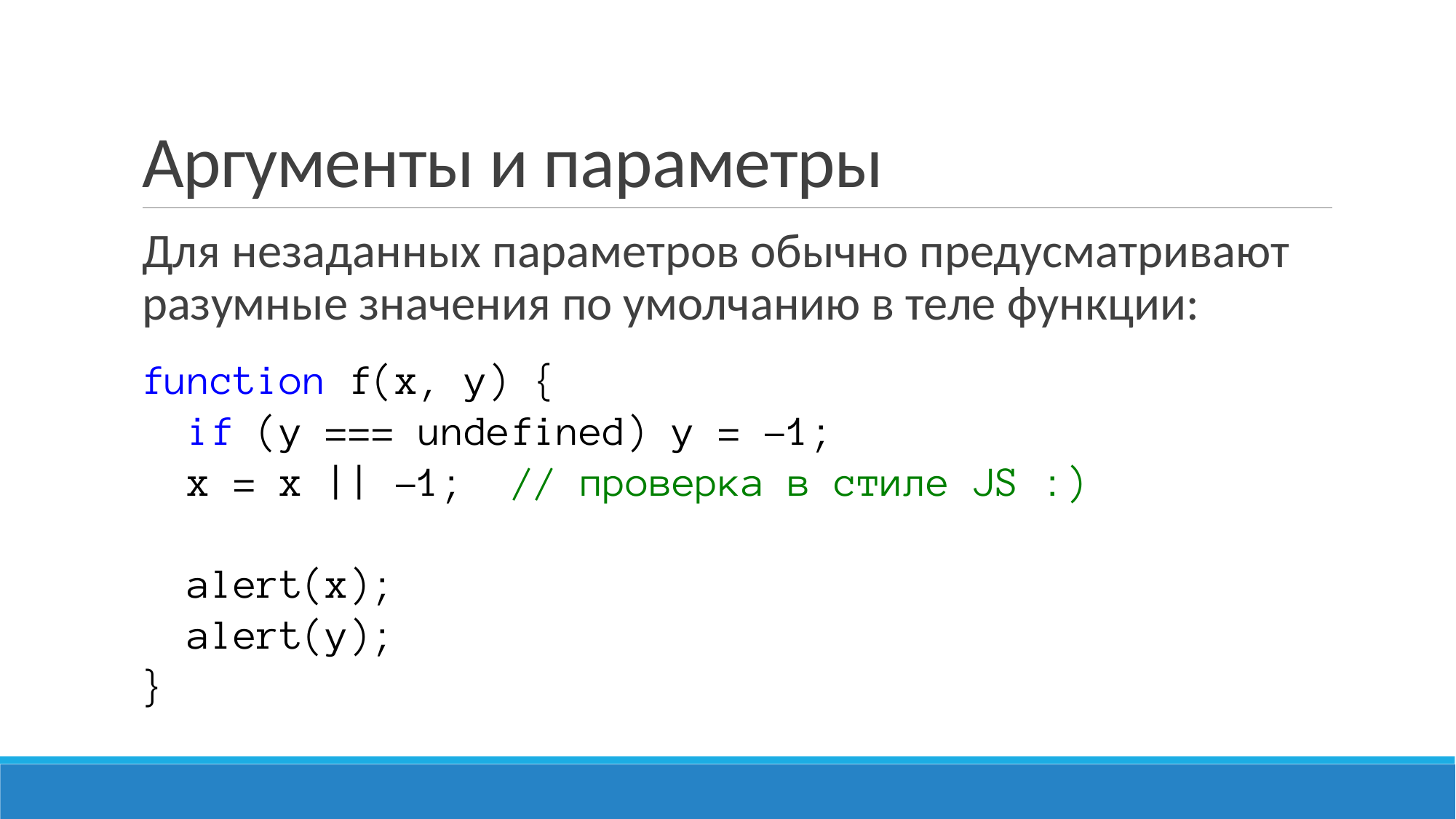

# Аргументы и параметры
Для незаданных параметров обычно предусматривают разумные значения по умолчанию в теле функции:
function f(x, y) {
  if (y === undefined) y = -1;
  x = x || -1;  // проверка в стиле JS :)

  alert(x);
  alert(y);
}